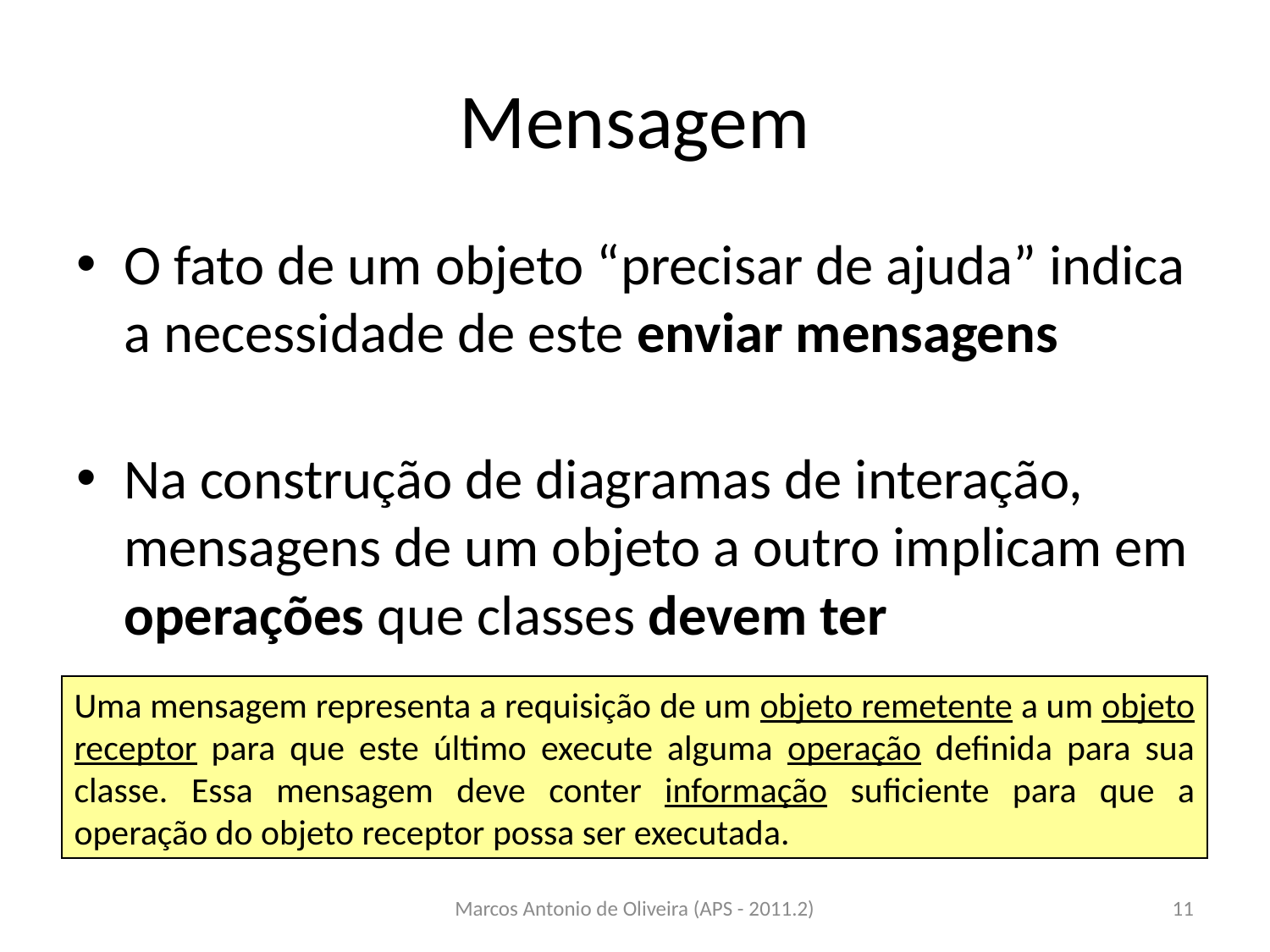

# Mensagem
O fato de um objeto “precisar de ajuda” indica a necessidade de este enviar mensagens

Na construção de diagramas de interação, mensagens de um objeto a outro implicam em operações que classes devem ter
Uma mensagem representa a requisição de um objeto remetente a um objeto receptor para que este último execute alguma operação definida para sua classe. Essa mensagem deve conter informação suficiente para que a operação do objeto receptor possa ser executada.
Marcos Antonio de Oliveira (APS - 2011.2)
11